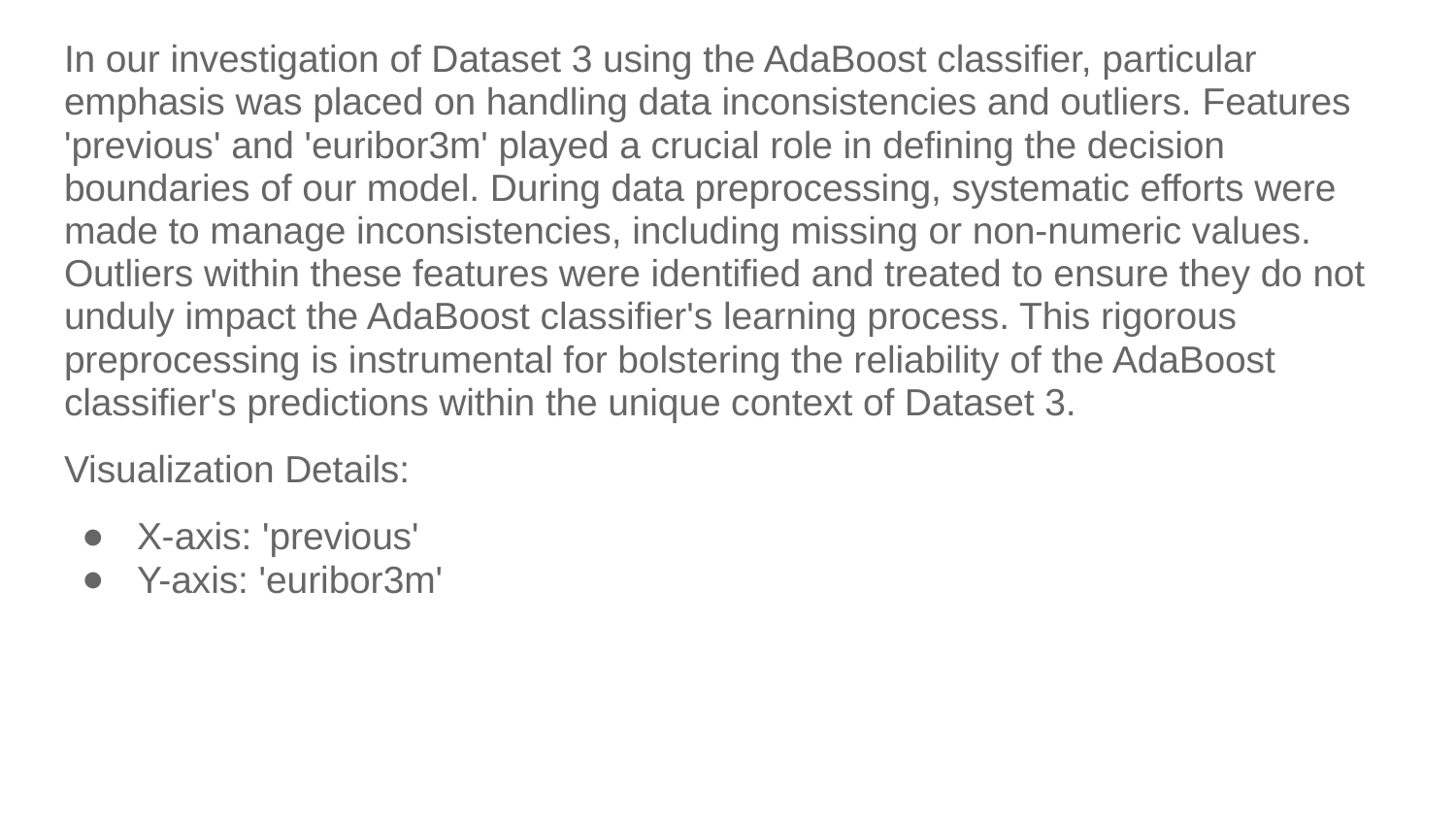

In our investigation of Dataset 3 using the AdaBoost classifier, particular emphasis was placed on handling data inconsistencies and outliers. Features 'previous' and 'euribor3m' played a crucial role in defining the decision boundaries of our model. During data preprocessing, systematic efforts were made to manage inconsistencies, including missing or non-numeric values. Outliers within these features were identified and treated to ensure they do not unduly impact the AdaBoost classifier's learning process. This rigorous preprocessing is instrumental for bolstering the reliability of the AdaBoost classifier's predictions within the unique context of Dataset 3.
Visualization Details:
X-axis: 'previous'
Y-axis: 'euribor3m'